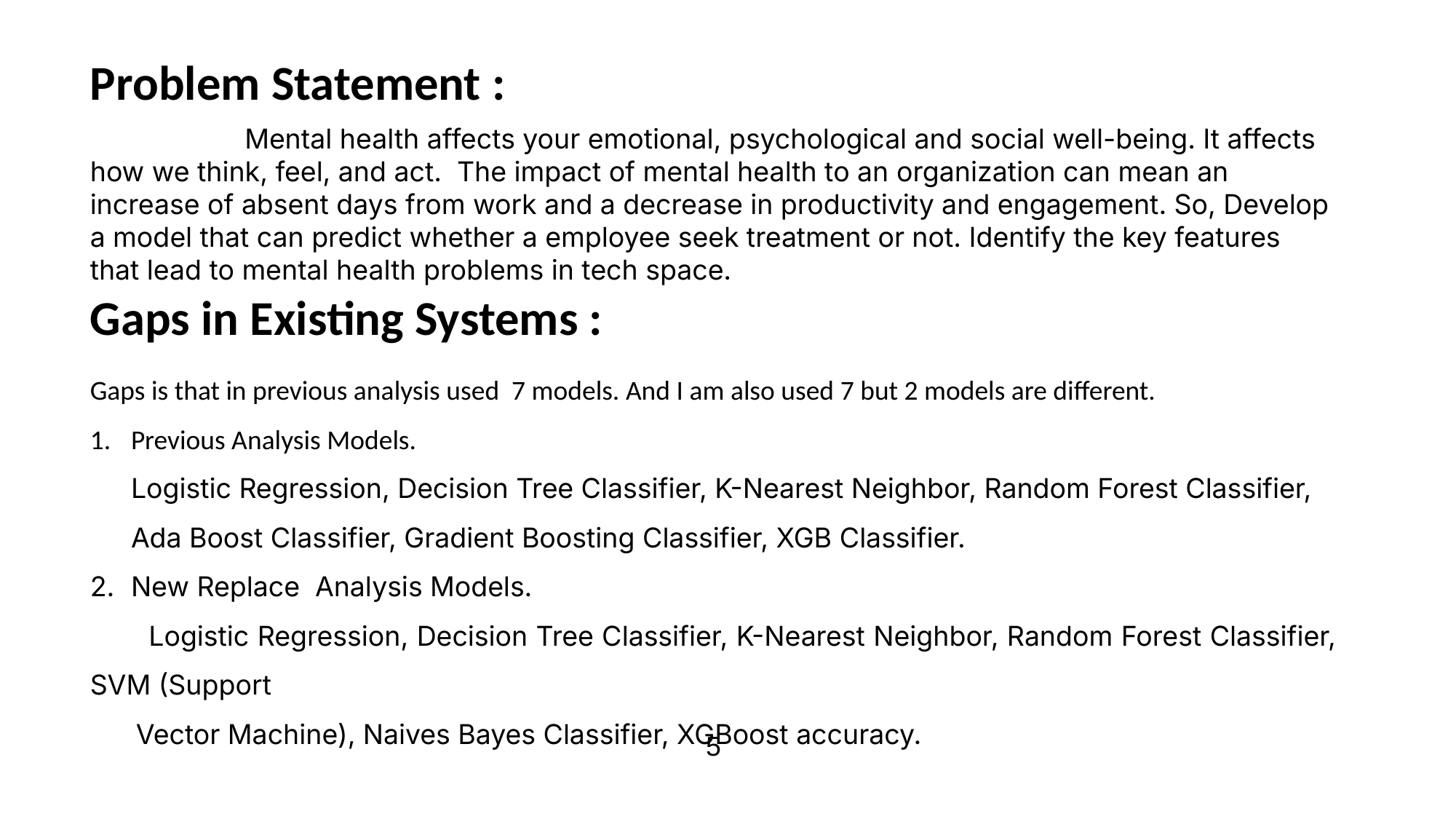

Problem Statement :
                         Mental health affects your emotional, psychological and social well-being. It affects how we think, feel, and act.  The impact of mental health to an organization can mean an increase of absent days from work and a decrease in productivity and engagement. So, Develop a model that can predict whether a employee seek treatment or not. Identify the key features that lead to mental health problems in tech space.

Gaps in Existing Systems :
Gaps is that in previous analysis used  7 models. And I am also used 7 but 2 models are different.
Previous Analysis Models.                                                                                                                                        Logistic Regression, Decision Tree Classifier, K-Nearest Neighbor, Random Forest Classifier, Ada Boost Classifier, Gradient Boosting Classifier, XGB Classifier.
New Replace  Analysis Models.
       Logistic Regression, Decision Tree Classifier, K-Nearest Neighbor, Random Forest Classifier, SVM (Support
      Vector Machine), Naives Bayes Classifier, XGBoost accuracy.

5